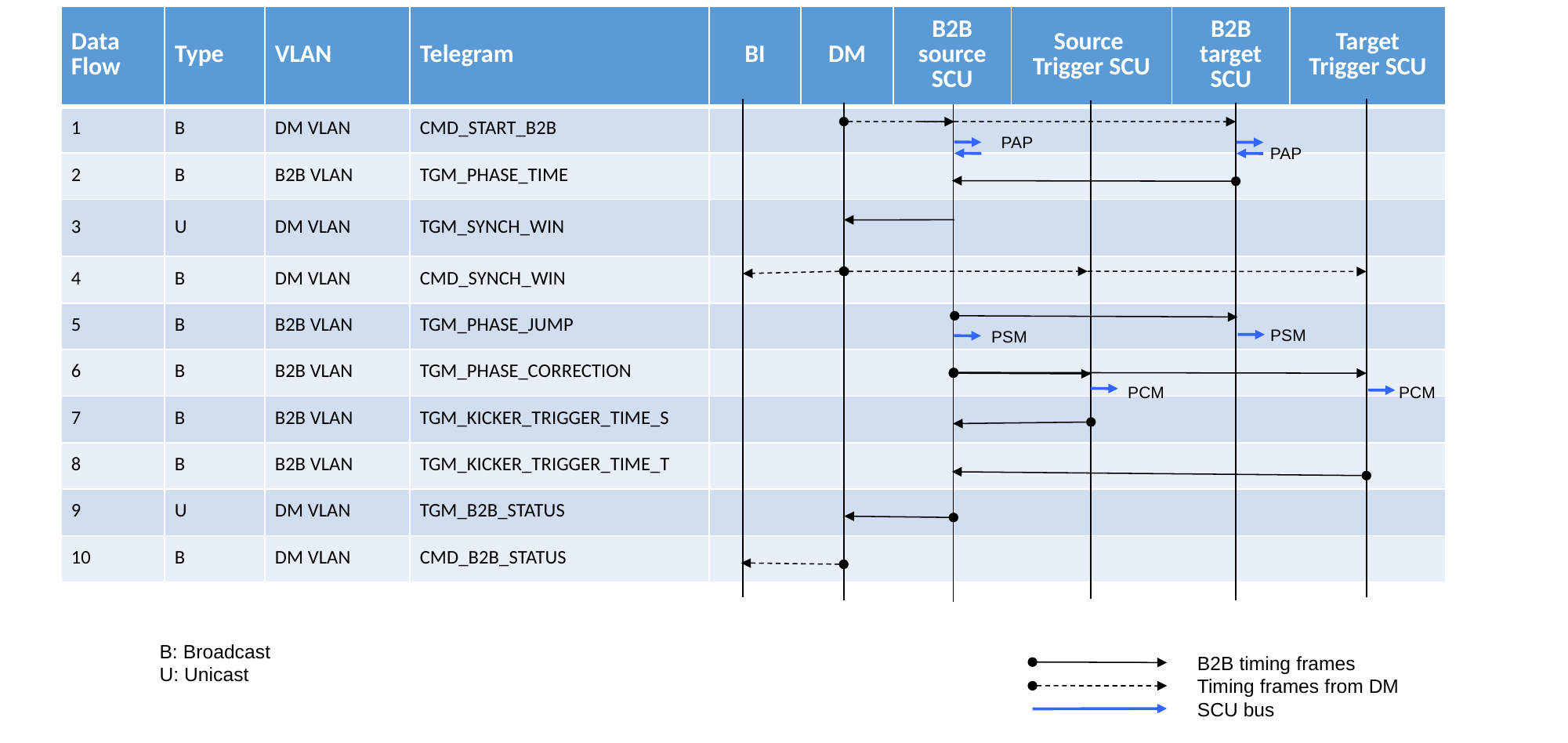

| Data Flow | Type | VLAN | Telegram | BI | DM | B2B source SCU | Source Trigger SCU | B2B target SCU | Target Trigger SCU |
| --- | --- | --- | --- | --- | --- | --- | --- | --- | --- |
| 1 | B | DM VLAN | CMD\_START\_B2B |  |  |  |  |  |  |
| 2 | B | B2B VLAN | TGM\_PHASE\_TIME |  |  |  |  |  |  |
| 3 | U | DM VLAN | TGM\_SYNCH\_WIN |  |  |  |  |  |  |
| 4 | B | DM VLAN | CMD\_SYNCH\_WIN |  |  |  |  |  |  |
| 5 | B | B2B VLAN | TGM\_PHASE\_JUMP |  |  |  |  |  |  |
| 6 | B | B2B VLAN | TGM\_PHASE\_CORRECTION |  |  |  |  |  |  |
| 7 | B | B2B VLAN | TGM\_KICKER\_TRIGGER\_TIME\_S |  |  |  |  |  |  |
| 8 | B | B2B VLAN | TGM\_KICKER\_TRIGGER\_TIME\_T |  |  |  |  |  |  |
| 9 | U | DM VLAN | TGM\_B2B\_STATUS |  |  |  |  |  |  |
| 10 | B | DM VLAN | CMD\_B2B\_STATUS |  |  |  |  |  |  |
#

PAP
PAP

PSM
PSM

PCM
PCM

B: Broadcast
U: Unicast
B2B timing frames
Timing frames from DM
SCU bus